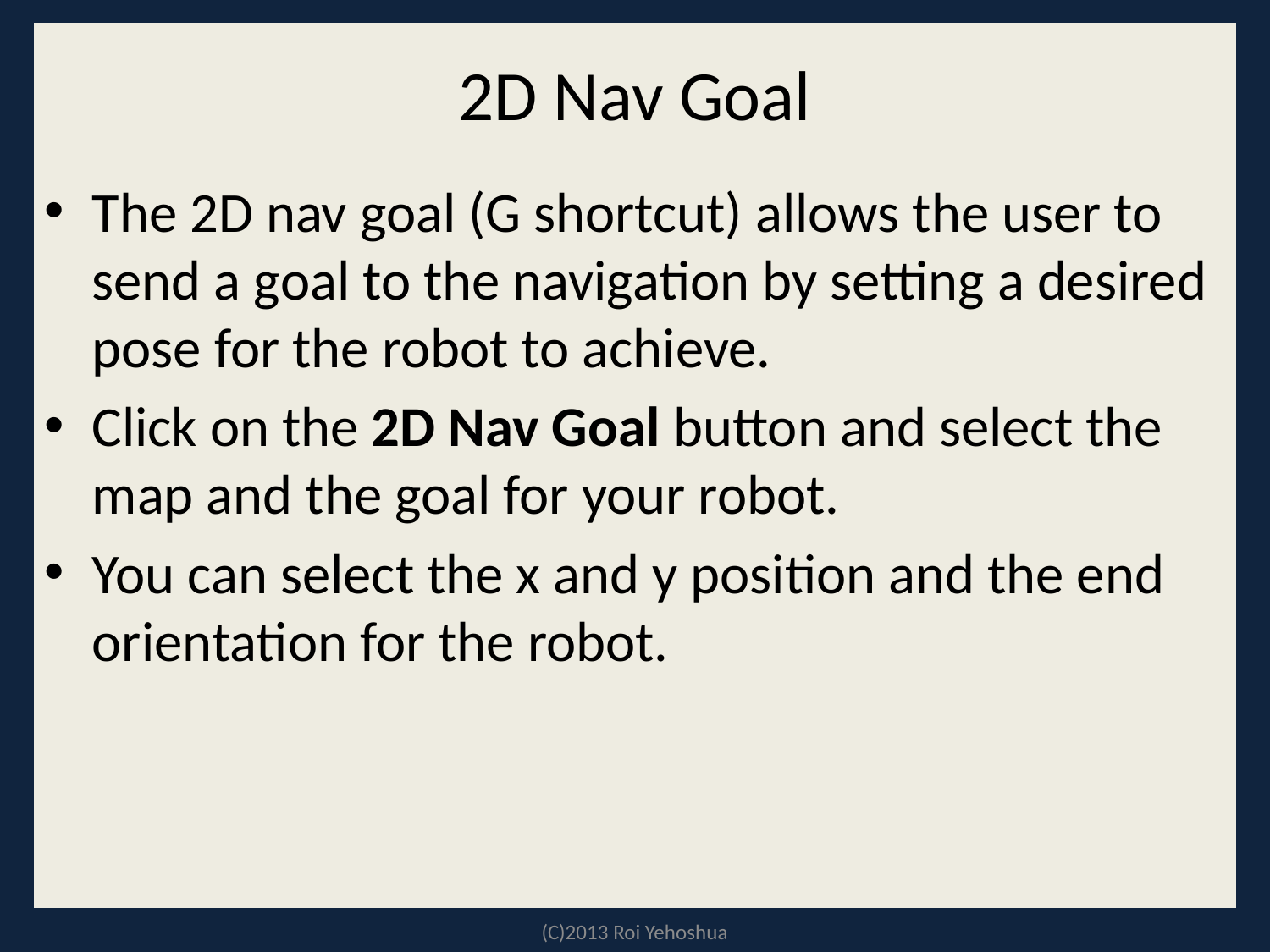

# 2D Nav Goal
The 2D nav goal (G shortcut) allows the user to send a goal to the navigation by setting a desired pose for the robot to achieve.
Click on the 2D Nav Goal button and select the map and the goal for your robot.
You can select the x and y position and the end orientation for the robot.

(C)2013 Roi Yehoshua